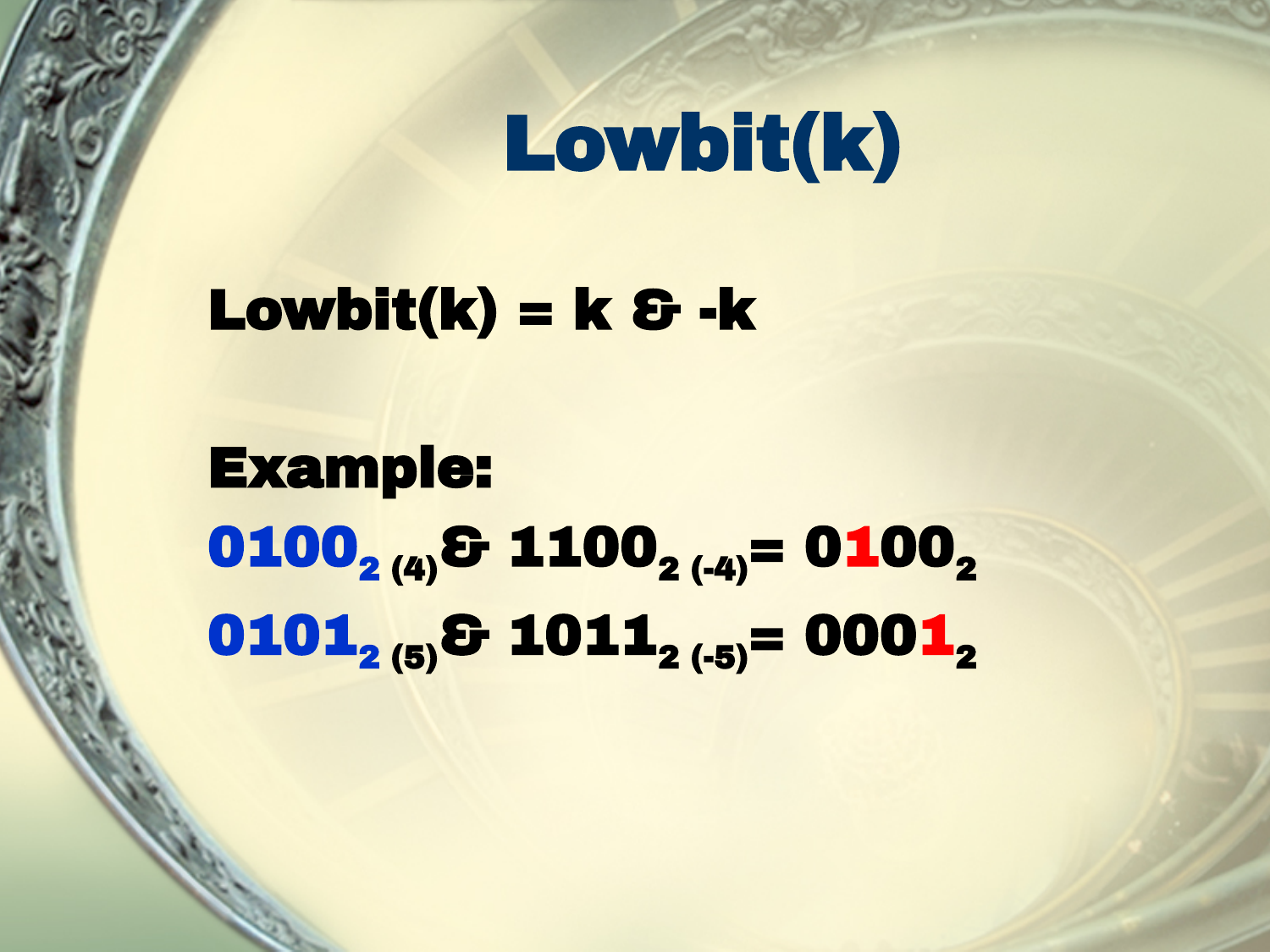

# Lowbit(k)
Lowbit(k) = k & -k

Example:
01002 (4)& 11002 (-4)= 01002
01012 (5)& 10112 (-5)= 00012